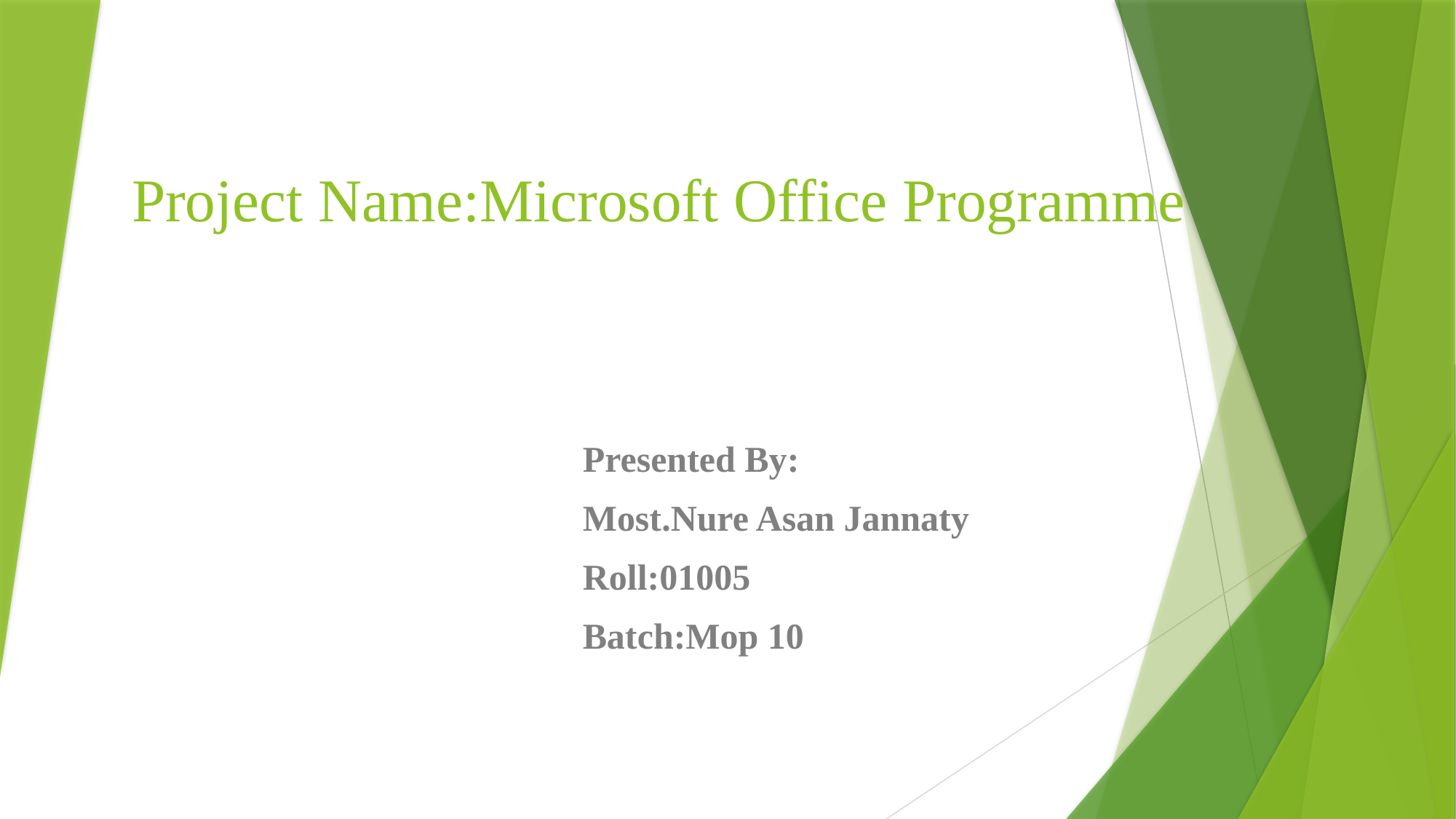

# Project Name:Microsoft Office Programme
Presented By:
Most.Nure Asan Jannaty
Roll:01005
Batch:Mop 10